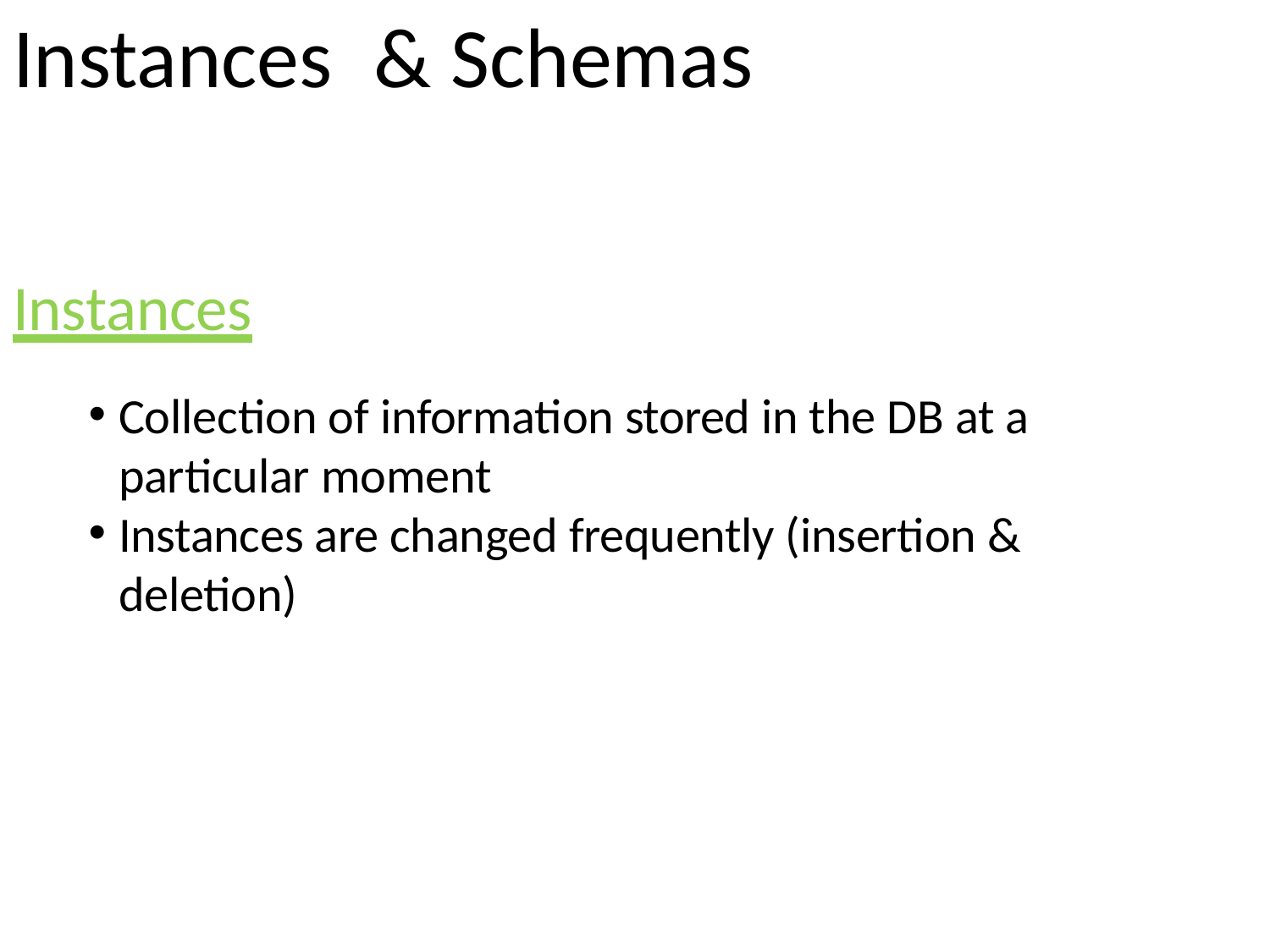

# Instances	& Schemas
Instances
Collection of information stored in the DB at a  particular moment
Instances are changed frequently (insertion &  deletion)